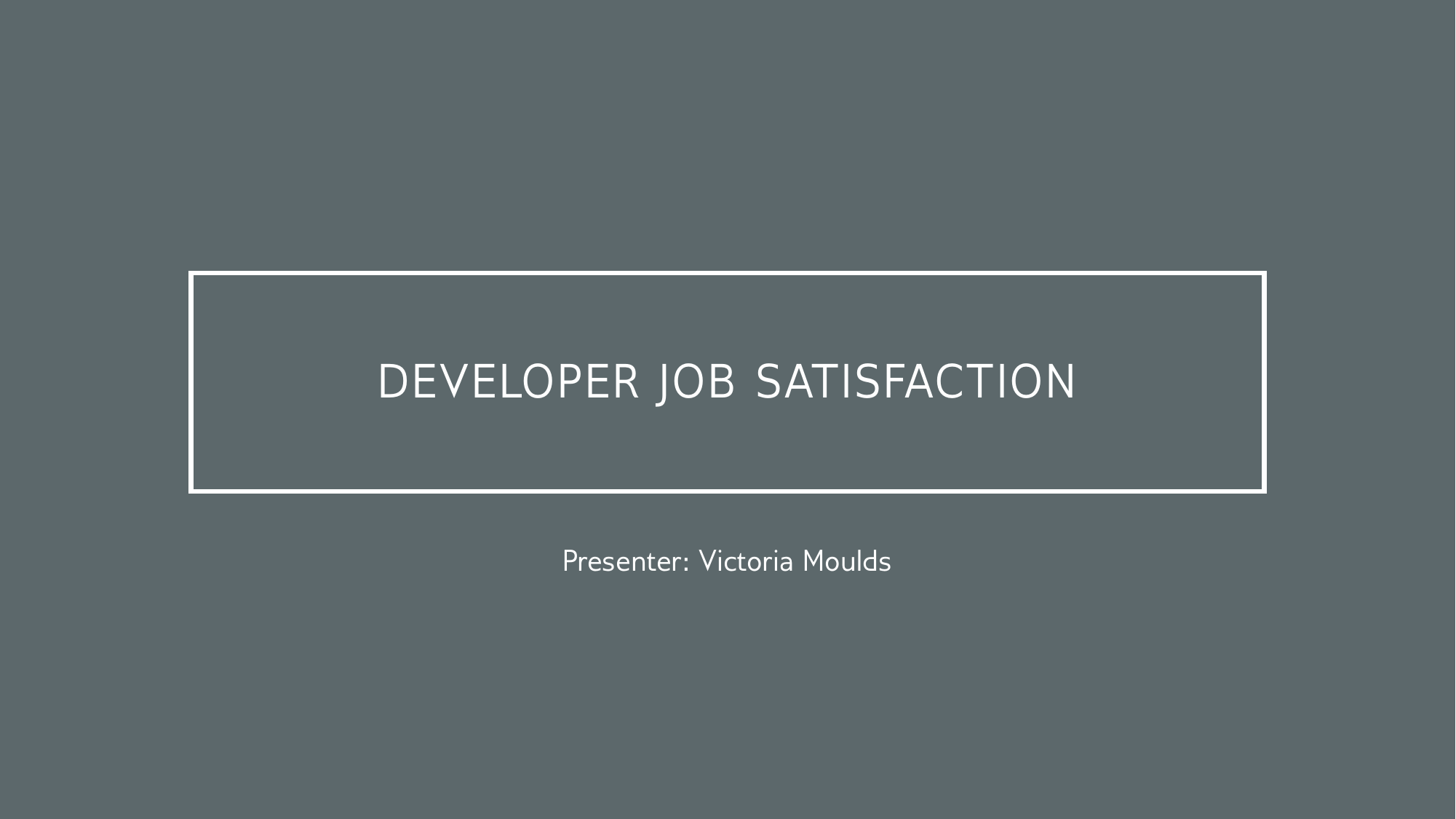

# Developer job satisfaction
Presenter: Victoria Moulds